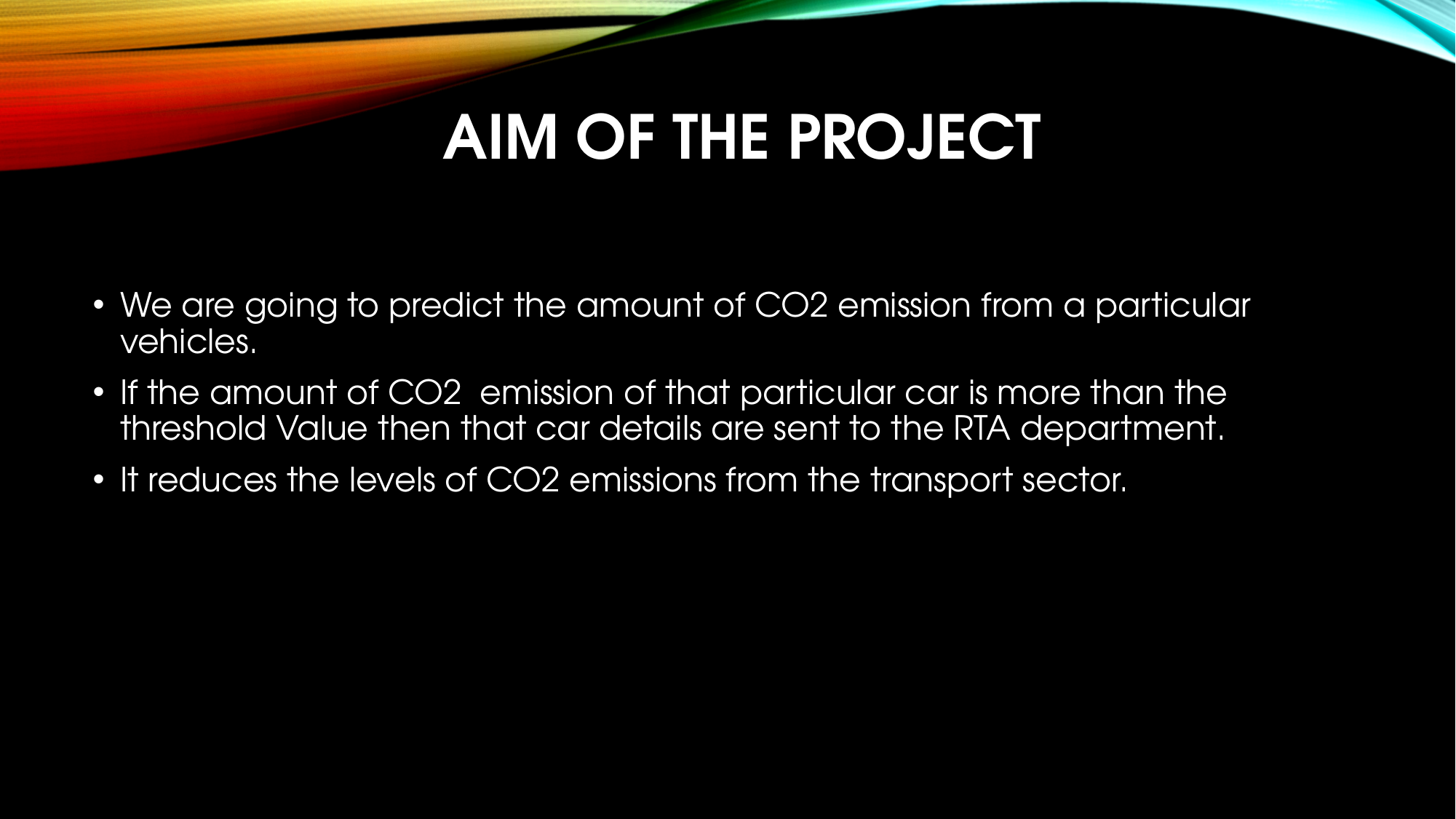

# Aim of the project
We are going to predict the amount of CO2 emission from a particular vehicles.
If the amount of CO2  emission of that particular car is more than the threshold Value then that car details are sent to the RTA department.
It reduces the levels of CO2 emissions from the transport sector.